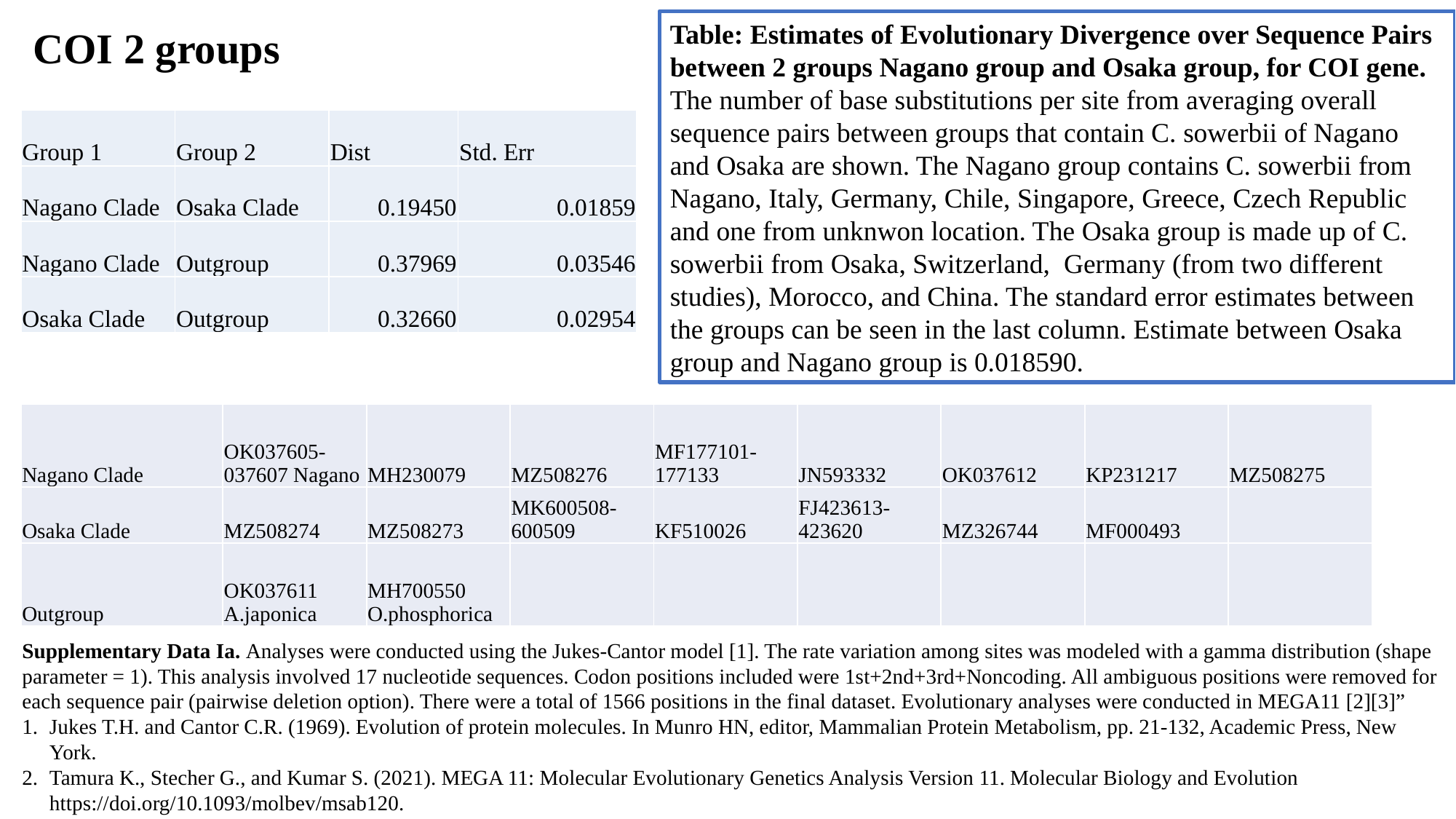

Table: Estimates of Evolutionary Divergence over Sequence Pairs between 2 groups Nagano group and Osaka group, for COI gene.
The number of base substitutions per site from averaging overall sequence pairs between groups that contain C. sowerbii of Nagano and Osaka are shown. The Nagano group contains C. sowerbii from Nagano, Italy, Germany, Chile, Singapore, Greece, Czech Republic and one from unknwon location. The Osaka group is made up of C. sowerbii from Osaka, Switzerland,  Germany (from two different studies), Morocco, and China. The standard error estimates between the groups can be seen in the last column. Estimate between Osaka group and Nagano group is 0.018590.
COI 2 groups
| Group 1 | Group 2 | Dist | Std. Err |
| --- | --- | --- | --- |
| Nagano Clade | Osaka Clade | 0.19450 | 0.01859 |
| Nagano Clade | Outgroup | 0.37969 | 0.03546 |
| Osaka Clade | Outgroup | 0.32660 | 0.02954 |
| Nagano Clade | OK037605-037607 Nagano | MH230079 | MZ508276 | MF177101-177133 | JN593332 | OK037612 | KP231217 | MZ508275 |
| --- | --- | --- | --- | --- | --- | --- | --- | --- |
| Osaka Clade | MZ508274 | MZ508273 | MK600508-600509 | KF510026 | FJ423613-423620 | MZ326744 | MF000493 |  |
| Outgroup | OK037611 A.japonica | MH700550 O.phosphorica |  |  |  |  |  |  |
Supplementary Data Ia. Analyses were conducted using the Jukes-Cantor model [1]. The rate variation among sites was modeled with a gamma distribution (shape parameter = 1). This analysis involved 17 nucleotide sequences. Codon positions included were 1st+2nd+3rd+Noncoding. All ambiguous positions were removed for each sequence pair (pairwise deletion option). There were a total of 1566 positions in the final dataset. Evolutionary analyses were conducted in MEGA11 [2][3]”
Jukes T.H. and Cantor C.R. (1969). Evolution of protein molecules. In Munro HN, editor, Mammalian Protein Metabolism, pp. 21-132, Academic Press, New York.
Tamura K., Stecher G., and Kumar S. (2021). MEGA 11: Molecular Evolutionary Genetics Analysis Version 11. Molecular Biology and Evolution https://doi.org/10.1093/molbev/msab120.
Stecher G., Tamura K., and Kumar S. (2020). Molecular Evolutionary Genetics Analysis (MEGA) for macOS. Molecular Biology and Evolution 37:1237-1239.